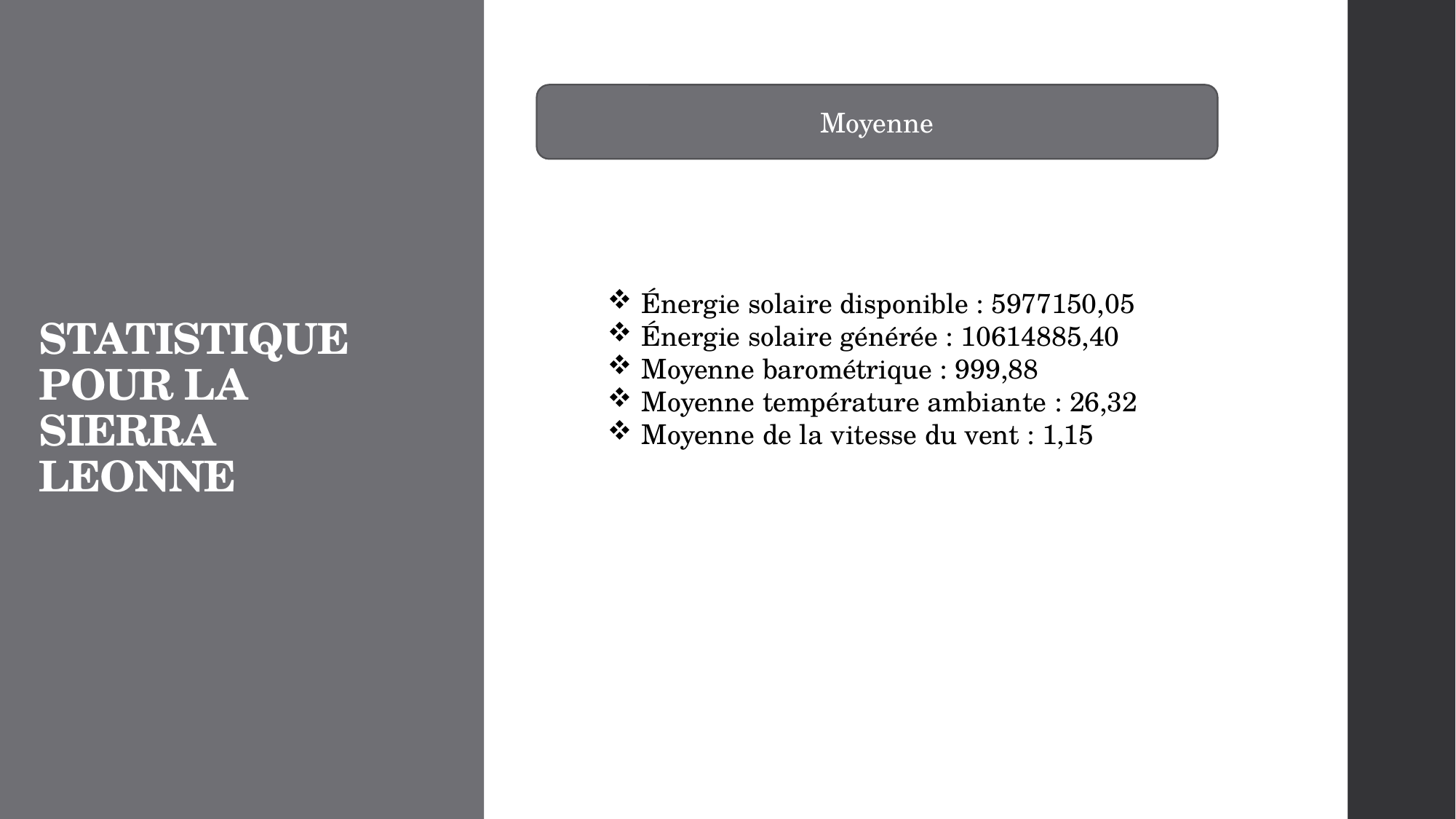

Moyenne
STATISTIQUE POUR LA SIERRA LEONNE

Énergie solaire disponible : 5977150,05
Énergie solaire générée : 10614885,40
Moyenne barométrique : 999,88
Moyenne température ambiante : 26,32
Moyenne de la vitesse du vent : 1,15